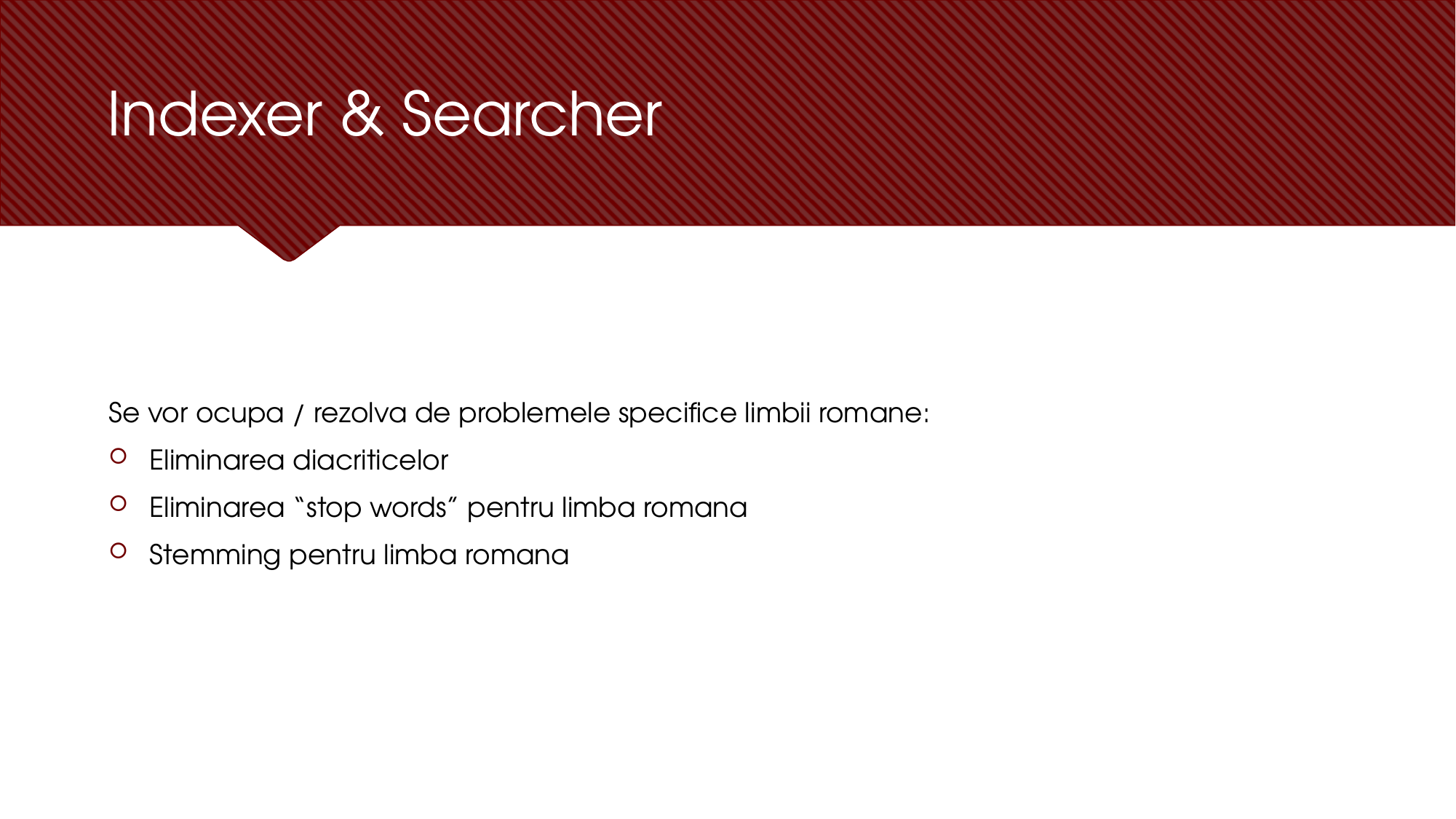

# Indexer & Searcher
Se vor ocupa / rezolva de problemele specifice limbii romane:
Eliminarea diacriticelor
Eliminarea “stop words” pentru limba romana
Stemming pentru limba romana